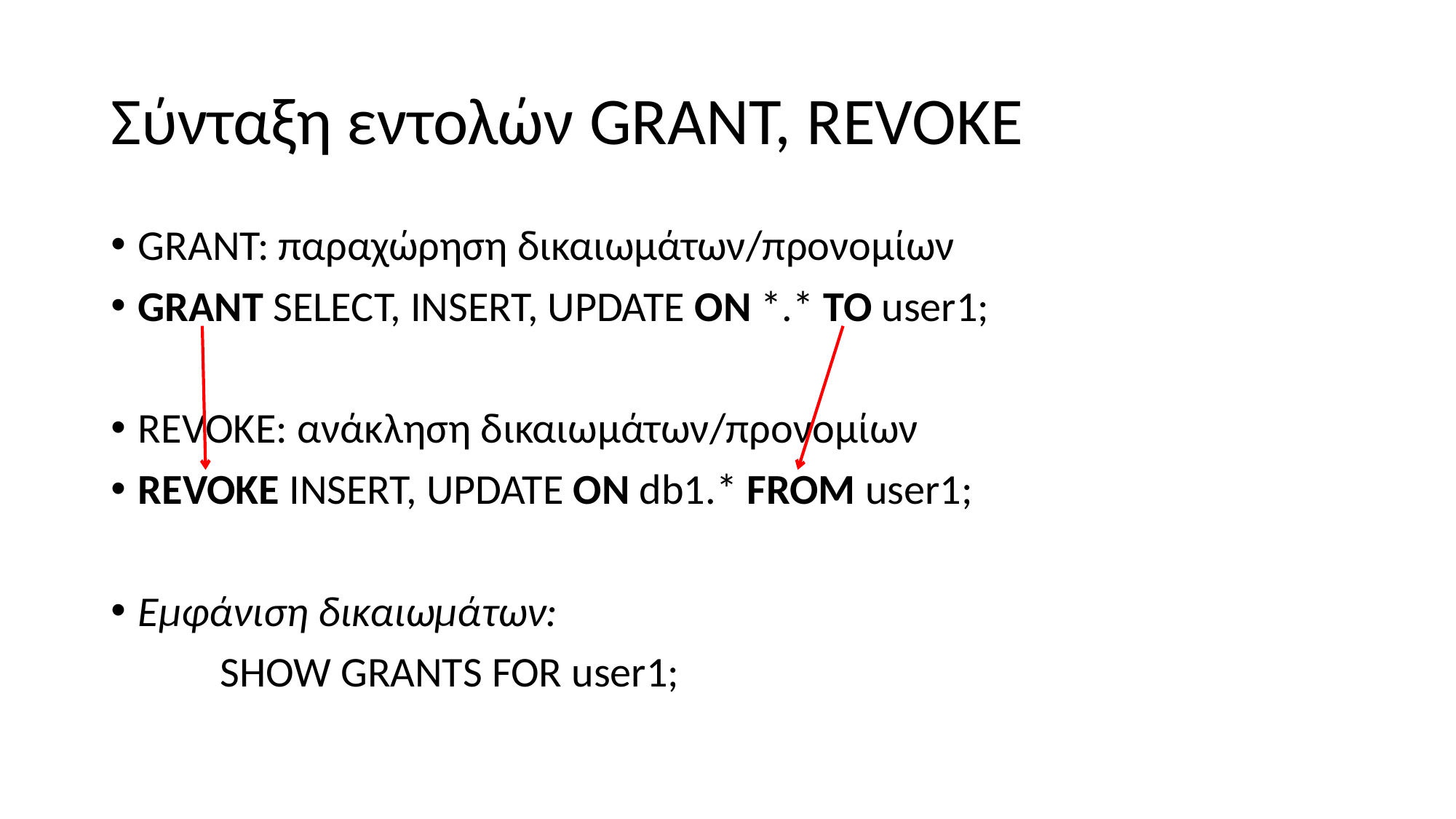

# Σύνταξη εντολών GRANT, REVOKE
GRANT: παραχώρηση δικαιωμάτων/προνομίων
GRANT SELECT, INSERT, UPDATE ON *.* TO user1;

REVOKE: ανάκληση δικαιωμάτων/προνομίων
REVOKE INSERT, UPDATE ON db1.* FROM user1;

Εμφάνιση δικαιωμάτων:
	SHOW GRANTS FOR user1;